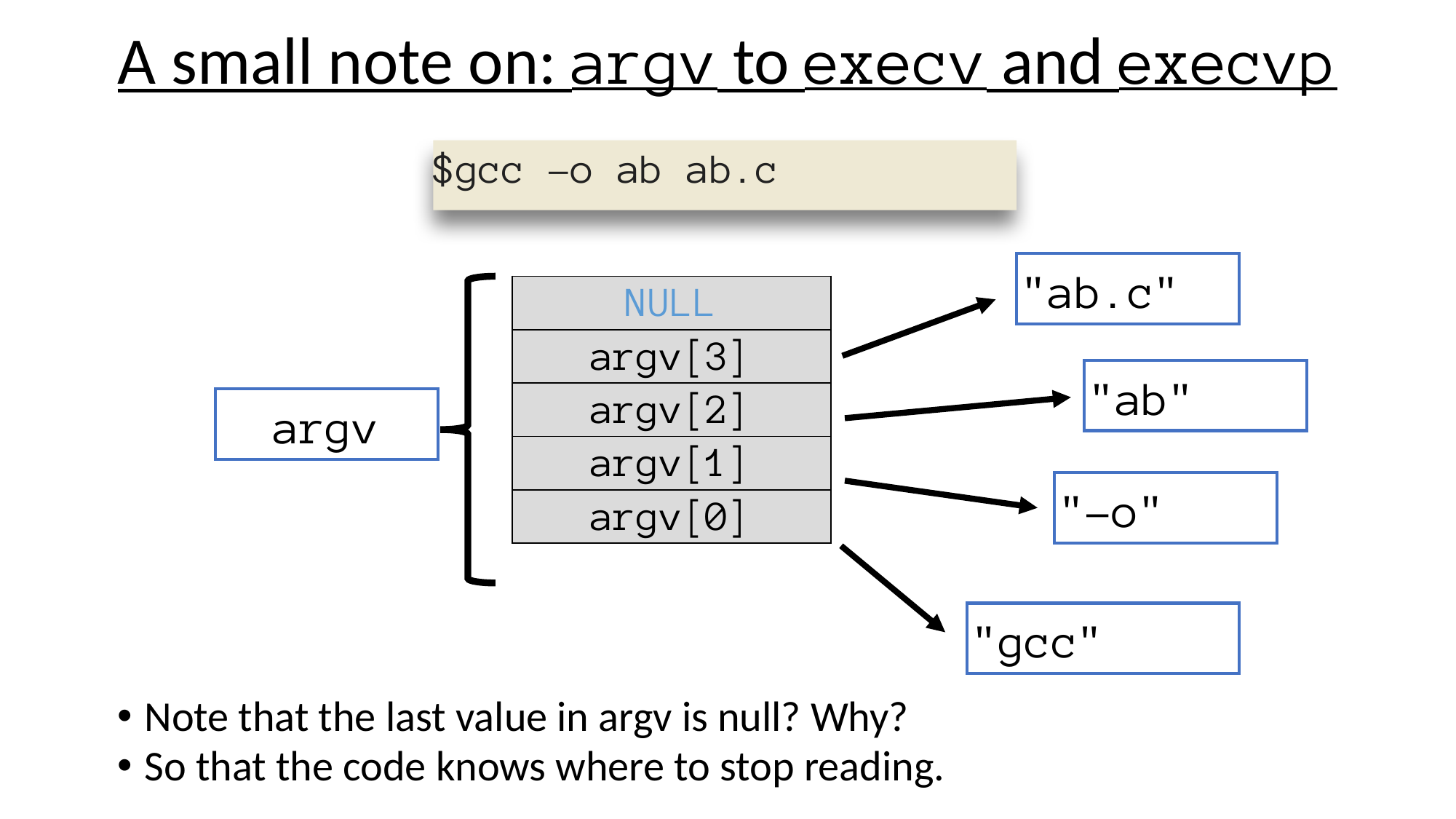

# A small note on: argv to execv and execvp
$gcc –o ab ab.c

"ab.c"

| NULL |
| --- |
| argv[3] |
| argv[2] |
| argv[1] |
| argv[0] |
"ab"
argv
"-o"
"gcc"
Note that the last value in argv is null? Why?
So that the code knows where to stop reading.